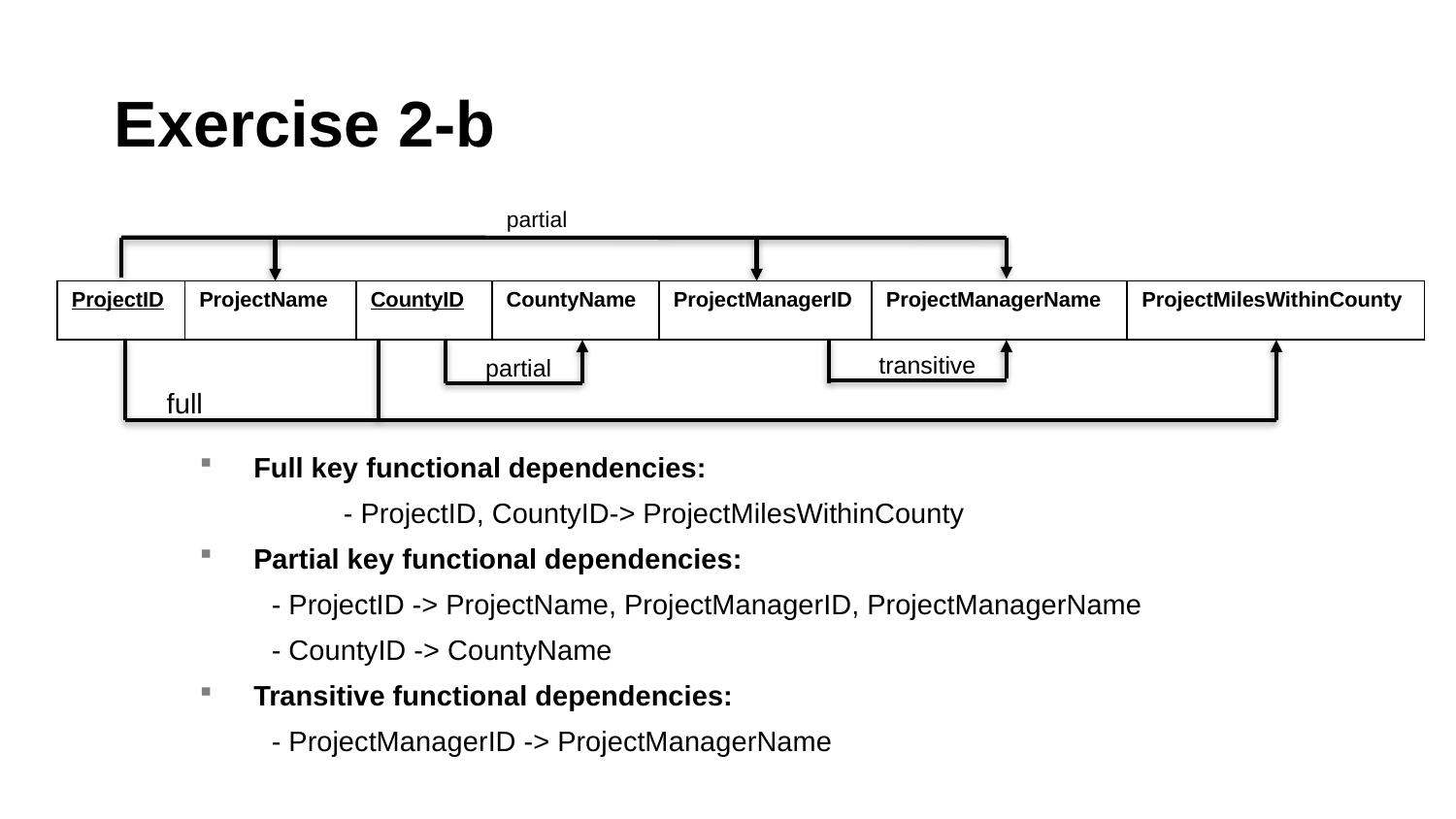

# Exercise 2-b
partial
| ProjectID | ProjectName | CountyID | CountyName | ProjectManagerID | ProjectManagerName | ProjectMilesWithinCounty |
| --- | --- | --- | --- | --- | --- | --- |
transitive
partial
full
Full key functional dependencies:
	- ProjectID, CountyID-> ProjectMilesWithinCounty
Partial key functional dependencies:
- ProjectID -> ProjectName, ProjectManagerID, ProjectManagerName
- CountyID -> CountyName
Transitive functional dependencies:
- ProjectManagerID -> ProjectManagerName